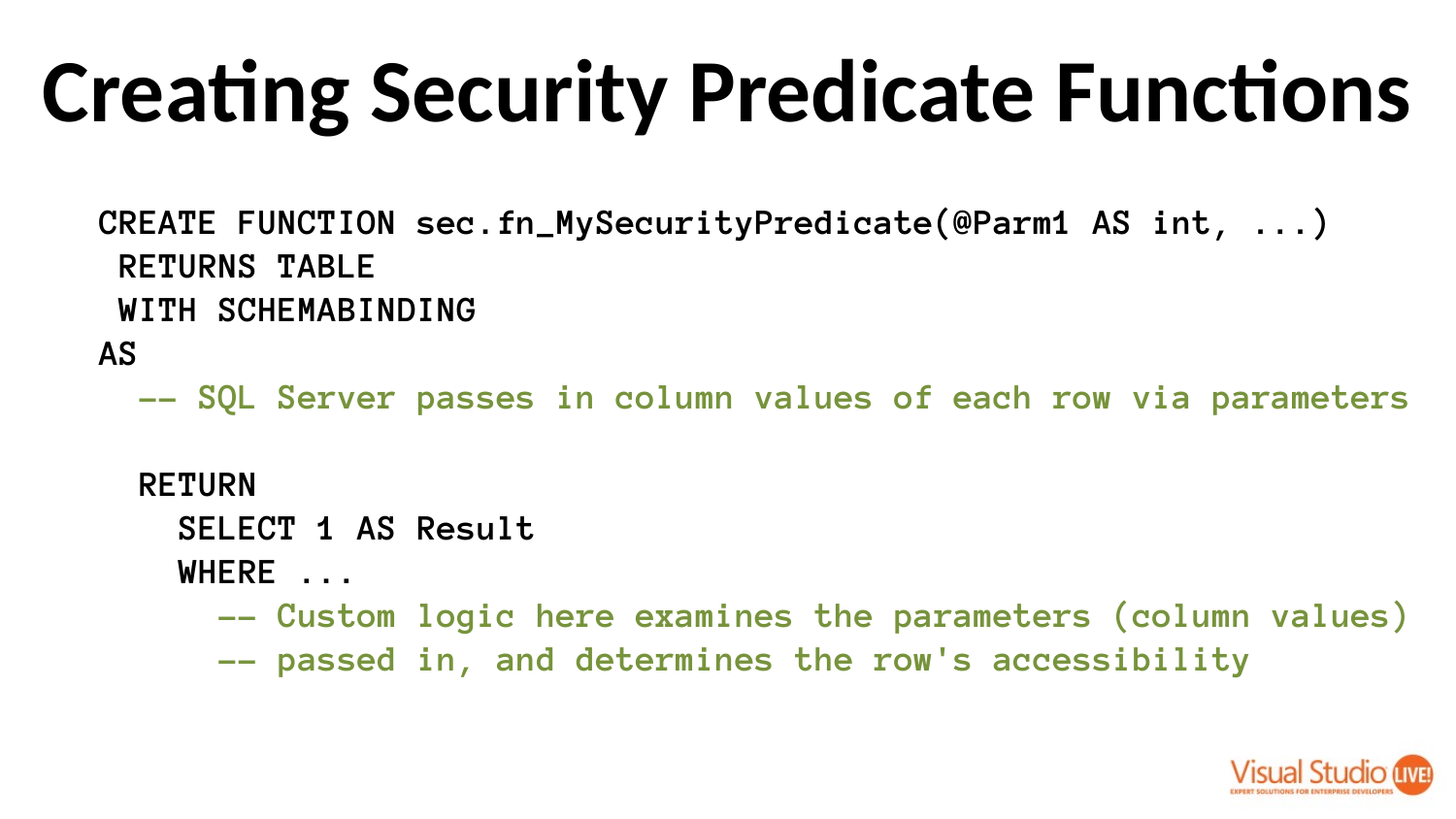

# Creating Security Predicate Functions
CREATE FUNCTION sec.fn_MySecurityPredicate(@Parm1 AS int, ...)
 RETURNS TABLE
 WITH SCHEMABINDING
AS
  -- SQL Server passes in column values of each row via parameters
  RETURN
    SELECT 1 AS Result
    WHERE ...
      -- Custom logic here examines the parameters (column values)
      -- passed in, and determines the row's accessibility